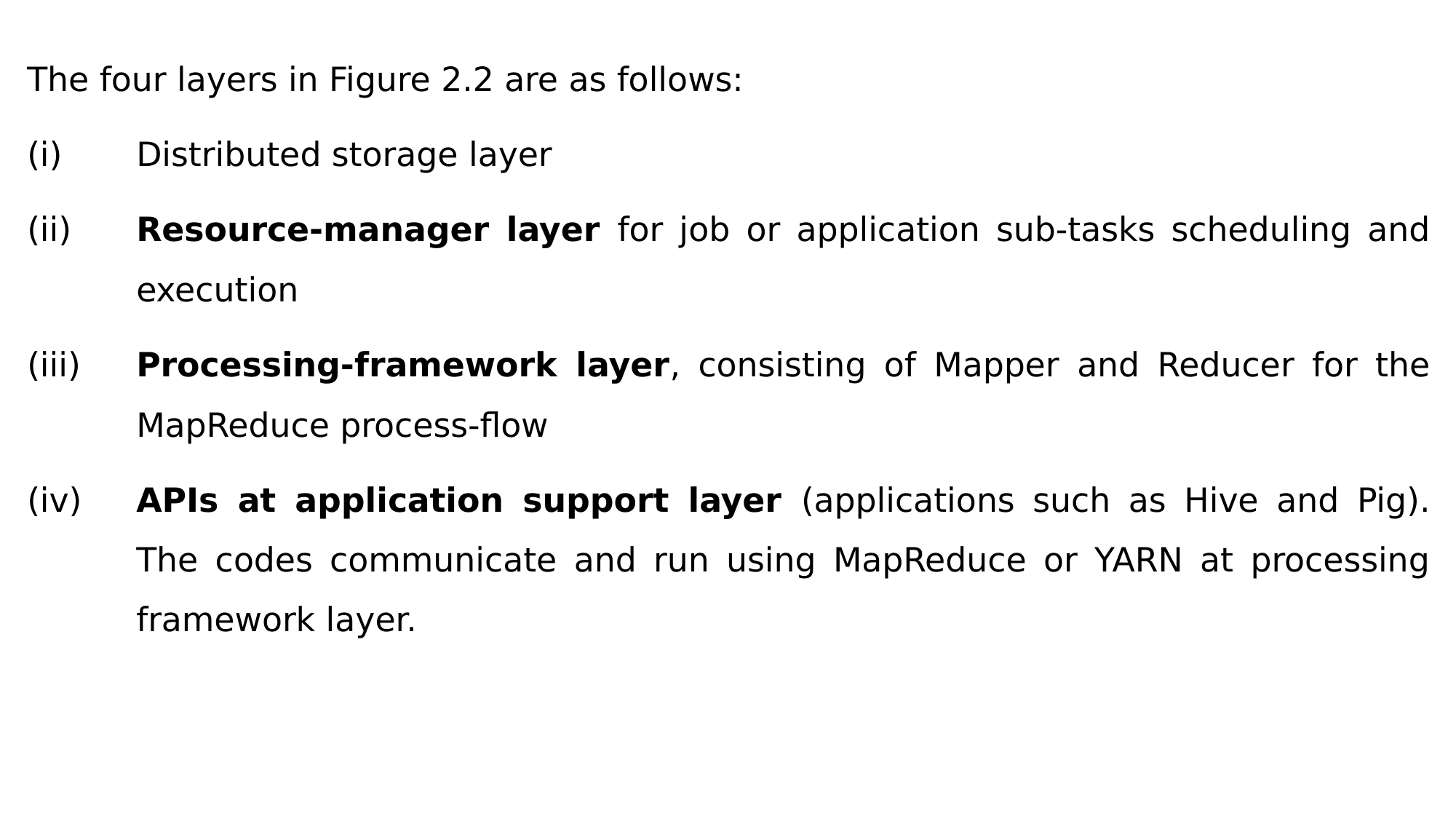

The four layers in Figure 2.2 are as follows:
(i)	Distributed storage layer
(ii)	Resource-manager layer for job or application sub-tasks scheduling and 	execution
(iii)	Processing-framework layer, consisting of Mapper and Reducer for the 	MapReduce process-flow
(iv)	APIs at application support layer (applications such as Hive and Pig). 	The codes communicate and run using MapReduce or YARN at processing 	framework layer.